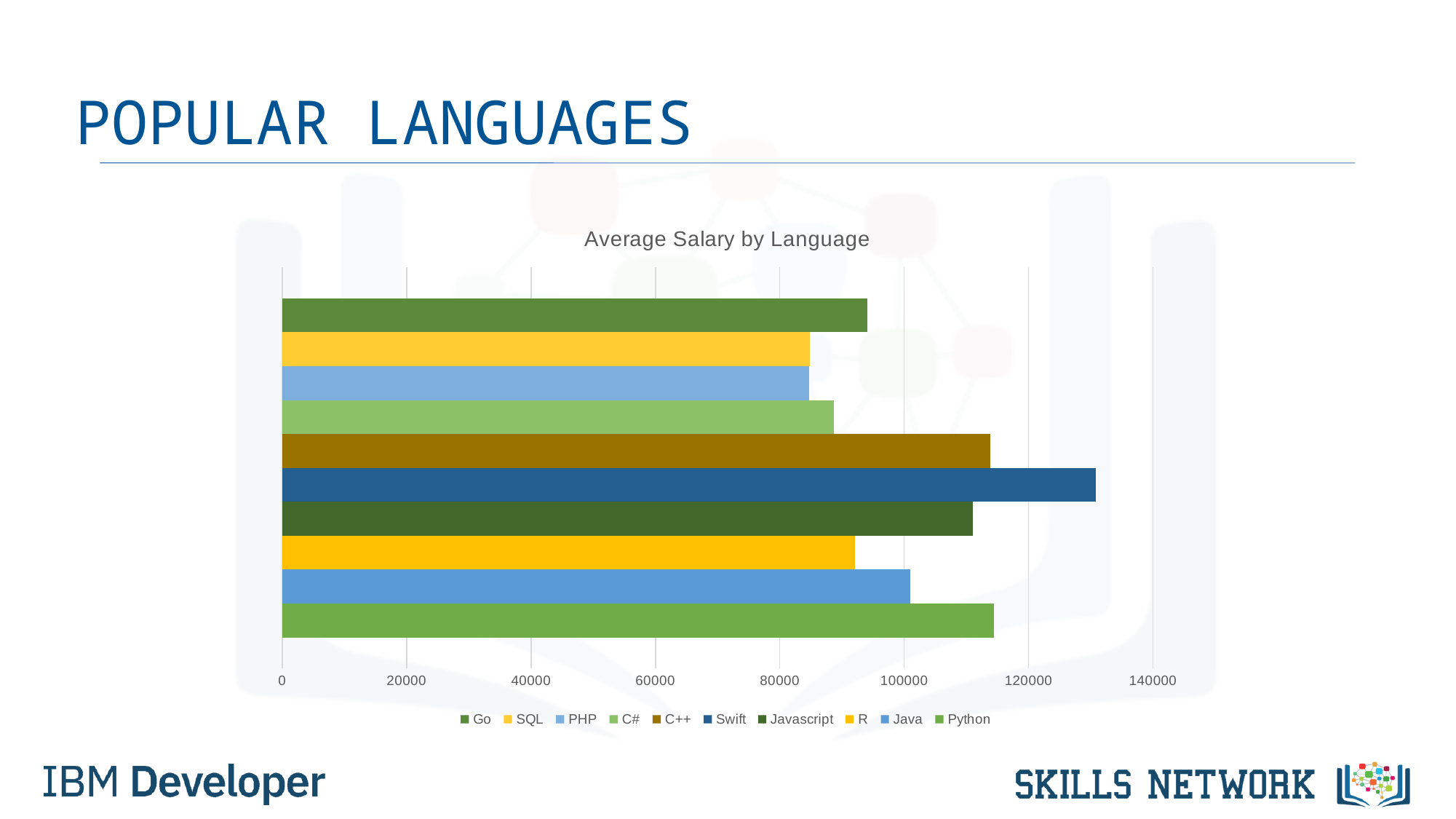

# POPULAR LANGUAGES

### Chart: Average Salary by Language

| Category | Python  | Java  | R  | Javascript  | Swift  | C++  | C#  | PHP  | SQL  | Go  |
|---|---|---|---|---|---|---|---|---|---|---|